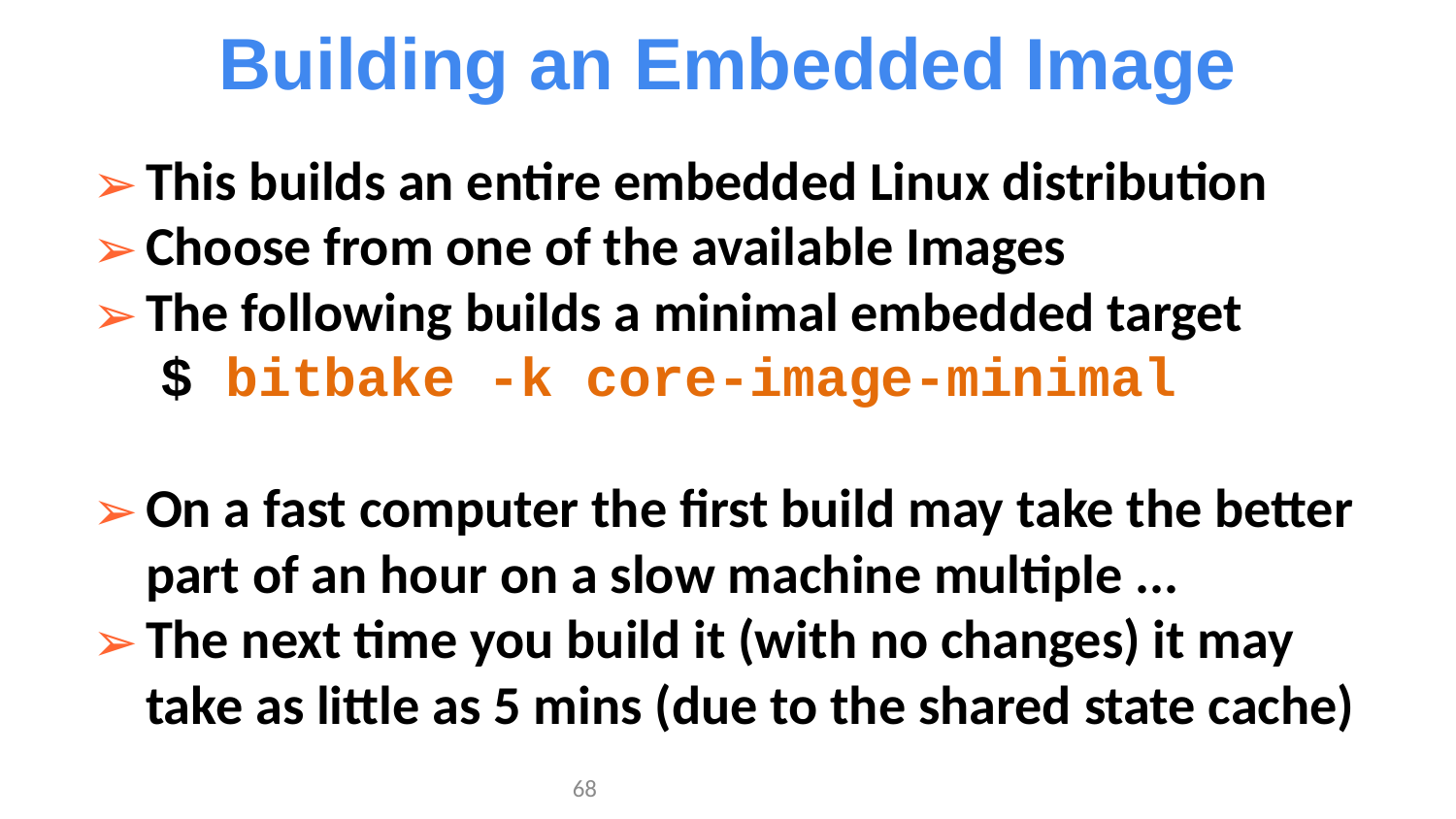

Building an Embedded Image
This builds an entire embedded Linux distribution
Choose from one of the available Images
The following builds a minimal embedded target
$ bitbake -k core-image-minimal

On a fast computer the first build may take the better part of an hour on a slow machine multiple ...
The next time you build it (with no changes) it may take as little as 5 mins (due to the shared state cache)
68